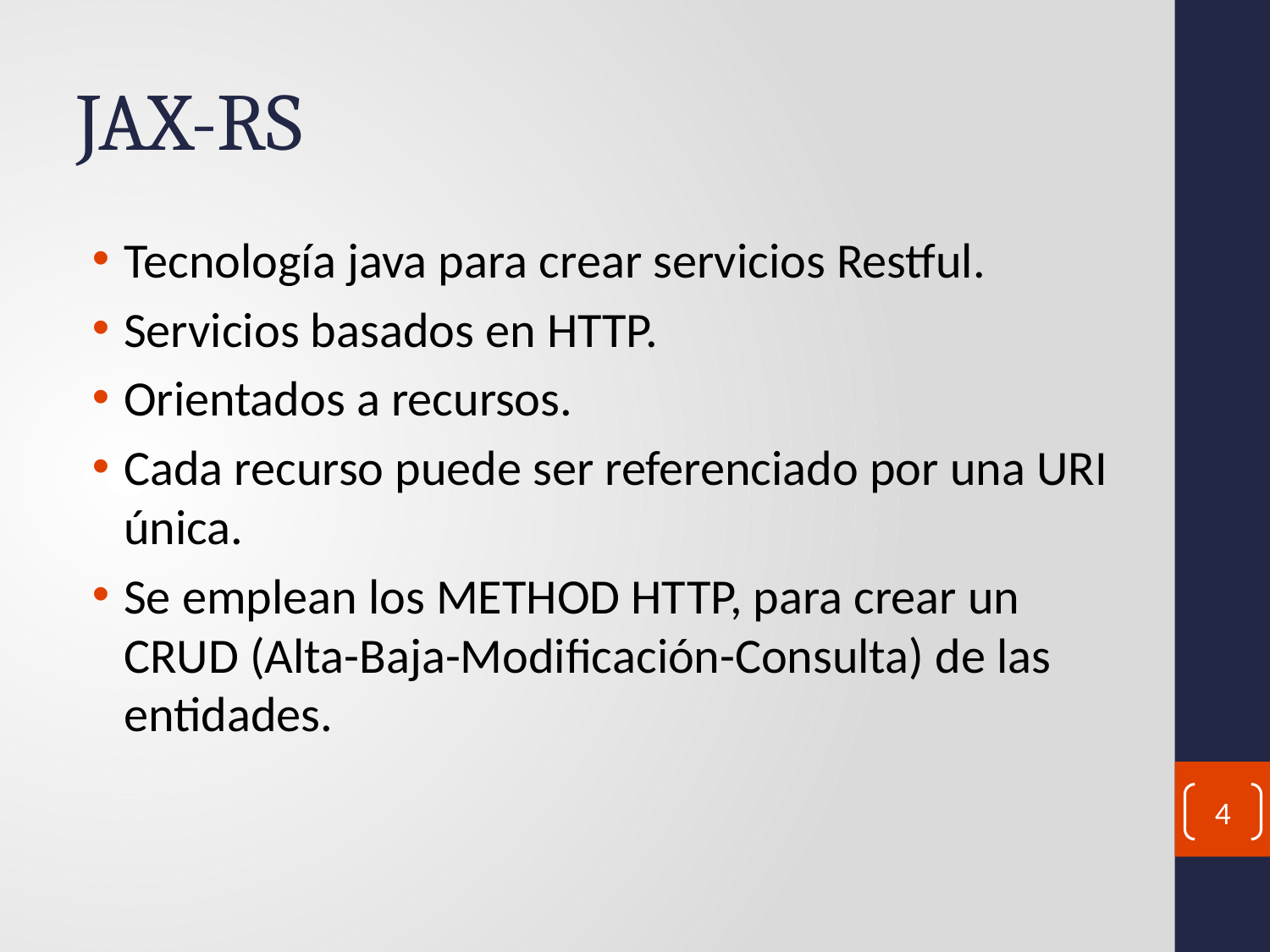

# JAX-RS
Tecnología java para crear servicios Restful.
Servicios basados en HTTP.
Orientados a recursos.
Cada recurso puede ser referenciado por una URI única.
Se emplean los METHOD HTTP, para crear un CRUD (Alta-Baja-Modificación-Consulta) de las entidades.
4